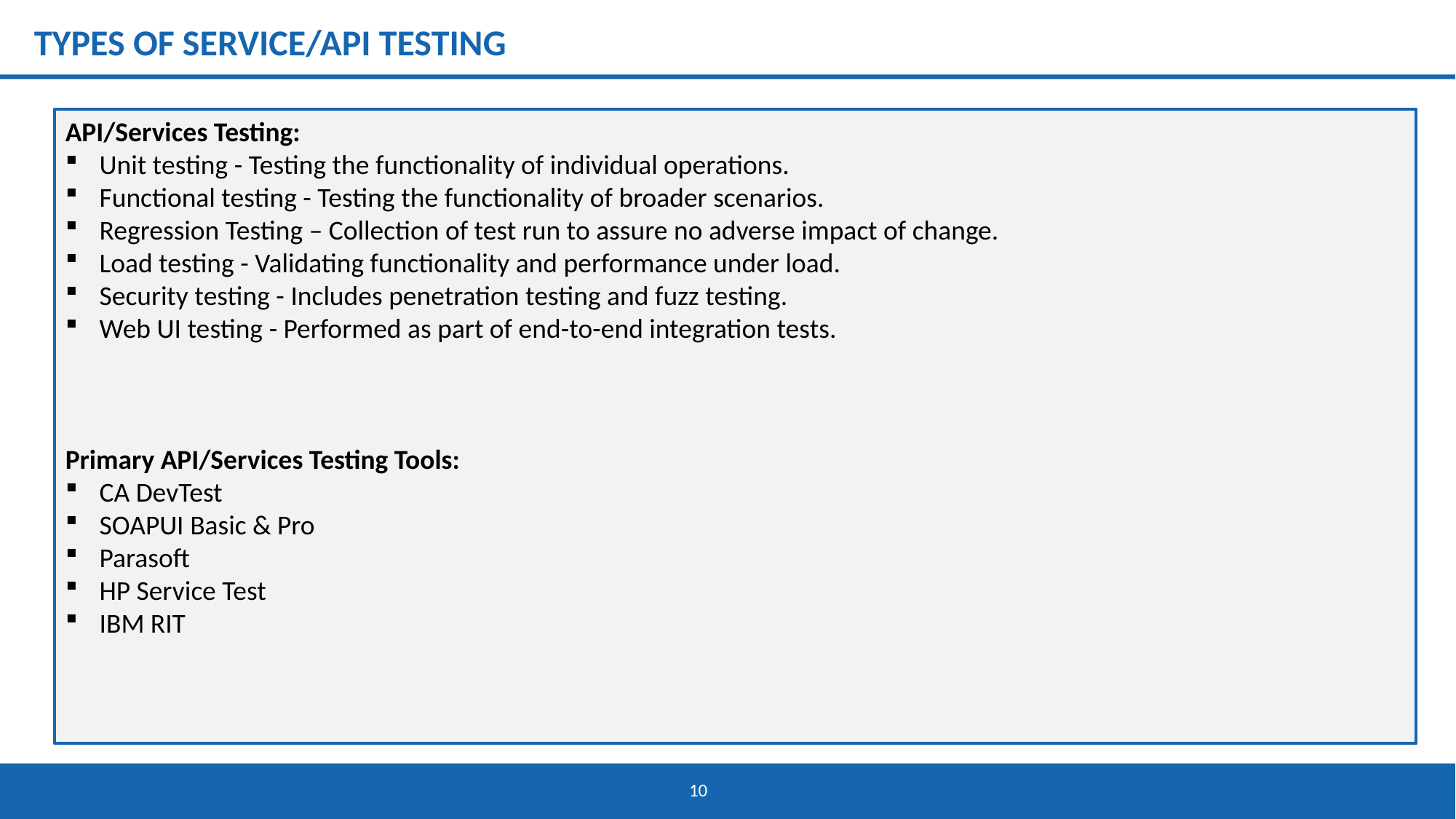

# TYPES OF SERVICE/API TESTING
API/Services Testing:
Unit testing - Testing the functionality of individual operations.
Functional testing - Testing the functionality of broader scenarios.
Regression Testing – Collection of test run to assure no adverse impact of change.
Load testing - Validating functionality and performance under load.
Security testing - Includes penetration testing and fuzz testing.
Web UI testing - Performed as part of end-to-end integration tests.

Primary API/Services Testing Tools:
CA DevTest
SOAPUI Basic & Pro
Parasoft
HP Service Test
IBM RIT